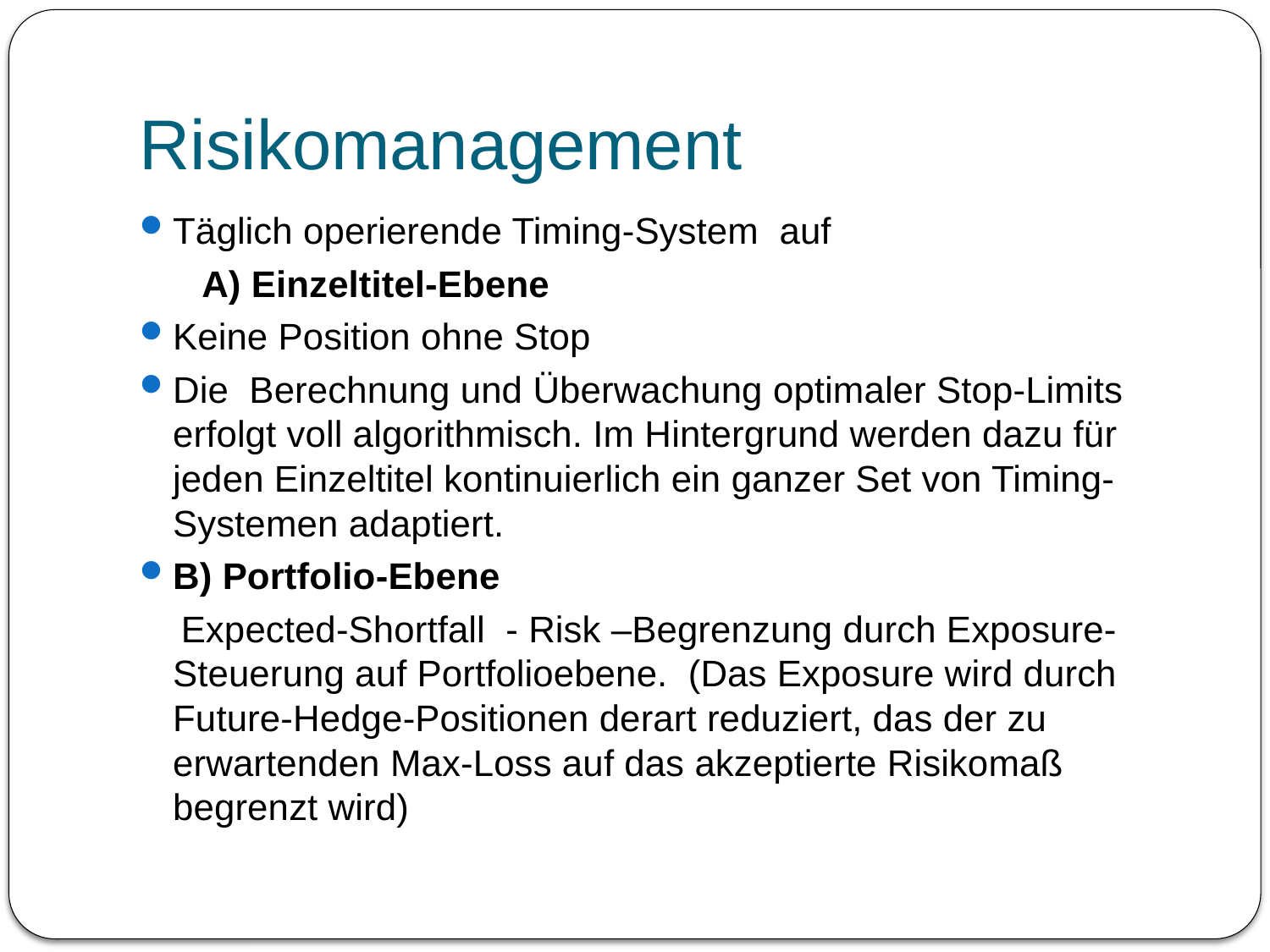

# Risikomanagement
Täglich operierende Timing-System  auf
      A) Einzeltitel-Ebene
Keine Position ohne Stop
Die  Berechnung und Überwachung optimaler Stop-Limits erfolgt voll algorithmisch. Im Hintergrund werden dazu für jeden Einzeltitel kontinuierlich ein ganzer Set von Timing-Systemen adaptiert.
B) Portfolio-Ebene
    Expected-Shortfall  - Risk –Begrenzung durch Exposure- Steuerung auf Portfolioebene.  (Das Exposure wird durch Future-Hedge-Positionen derart reduziert, das der zu erwartenden Max-Loss auf das akzeptierte Risikomaß begrenzt wird)